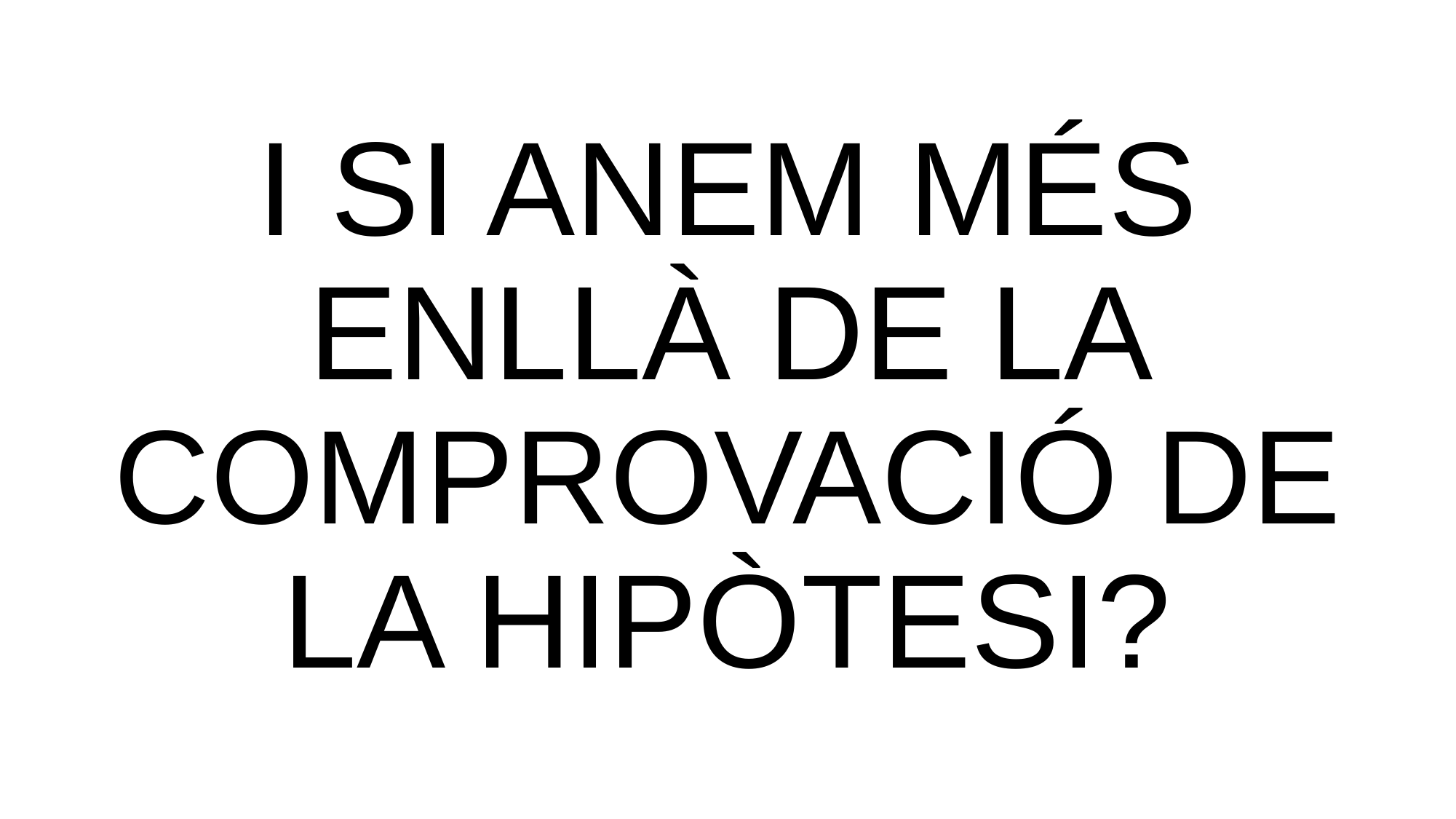

# I SI ANEM MÉS ENLLÀ DE LA COMPROVACIÓ DE LA HIPÒTESI?